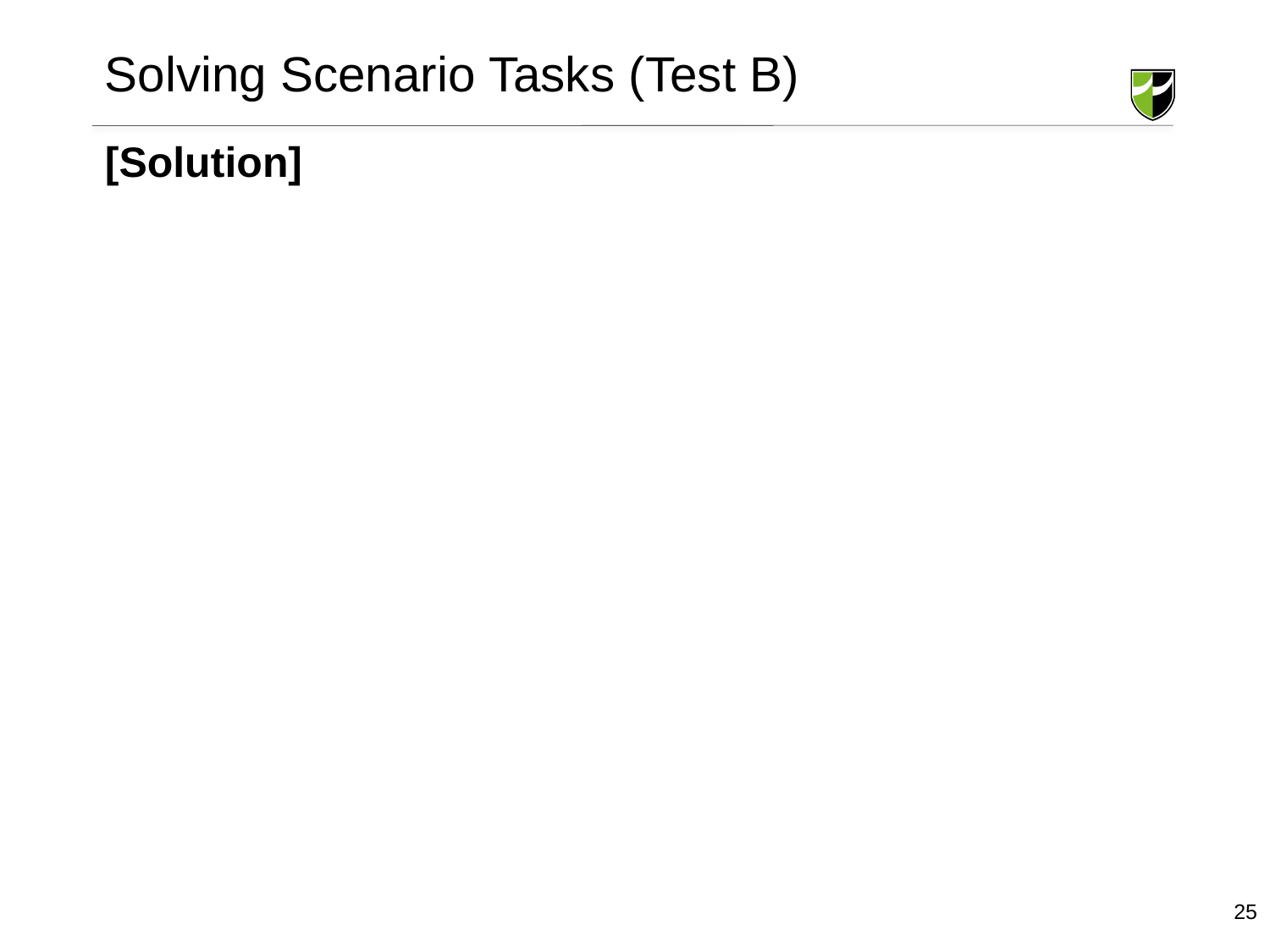

# Solving Scenario Tasks (Test B)
[Solution]
25